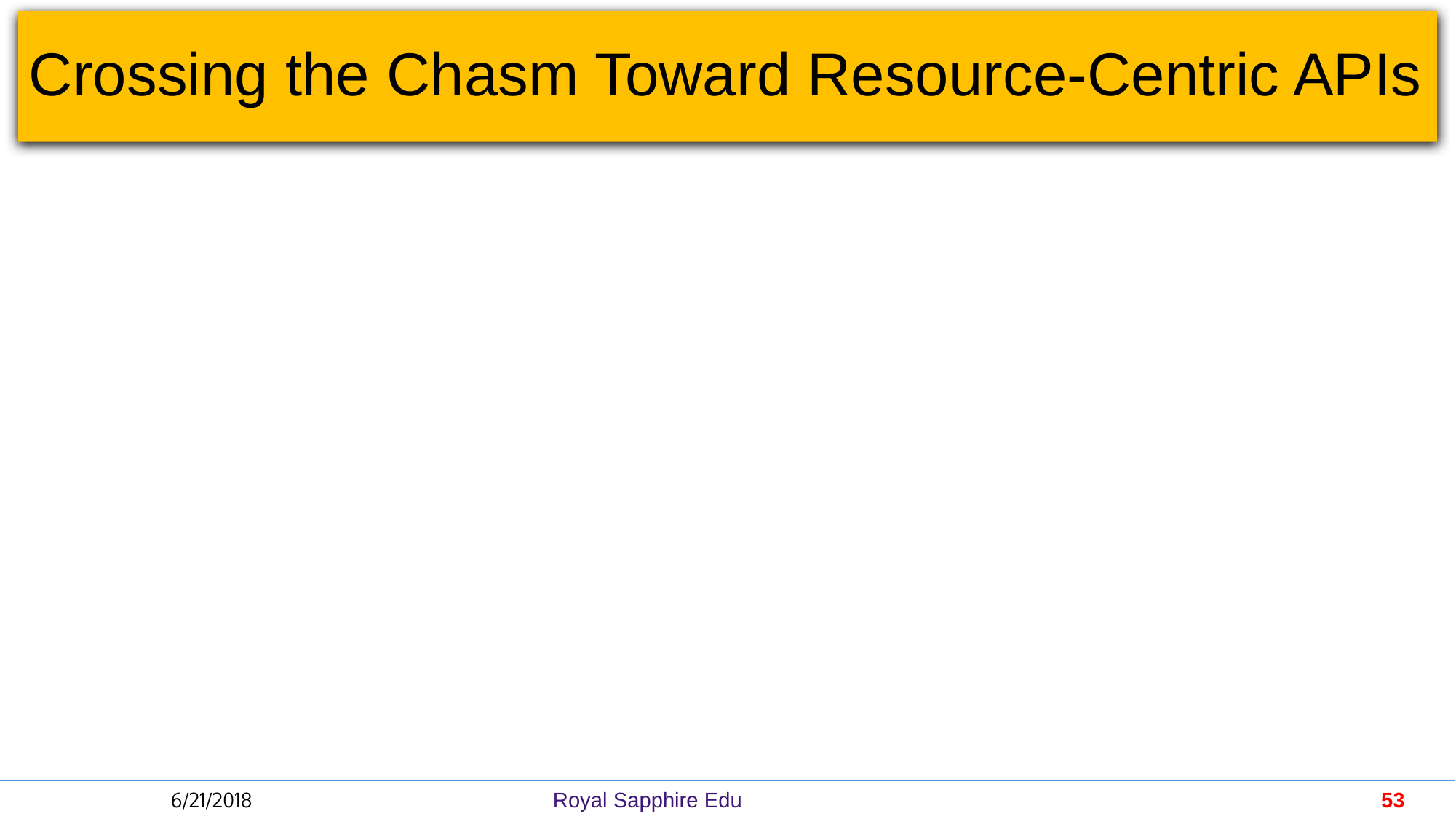

# Crossing the Chasm Toward Resource-Centric APIs

6/21/2018
Royal Sapphire Edu
53